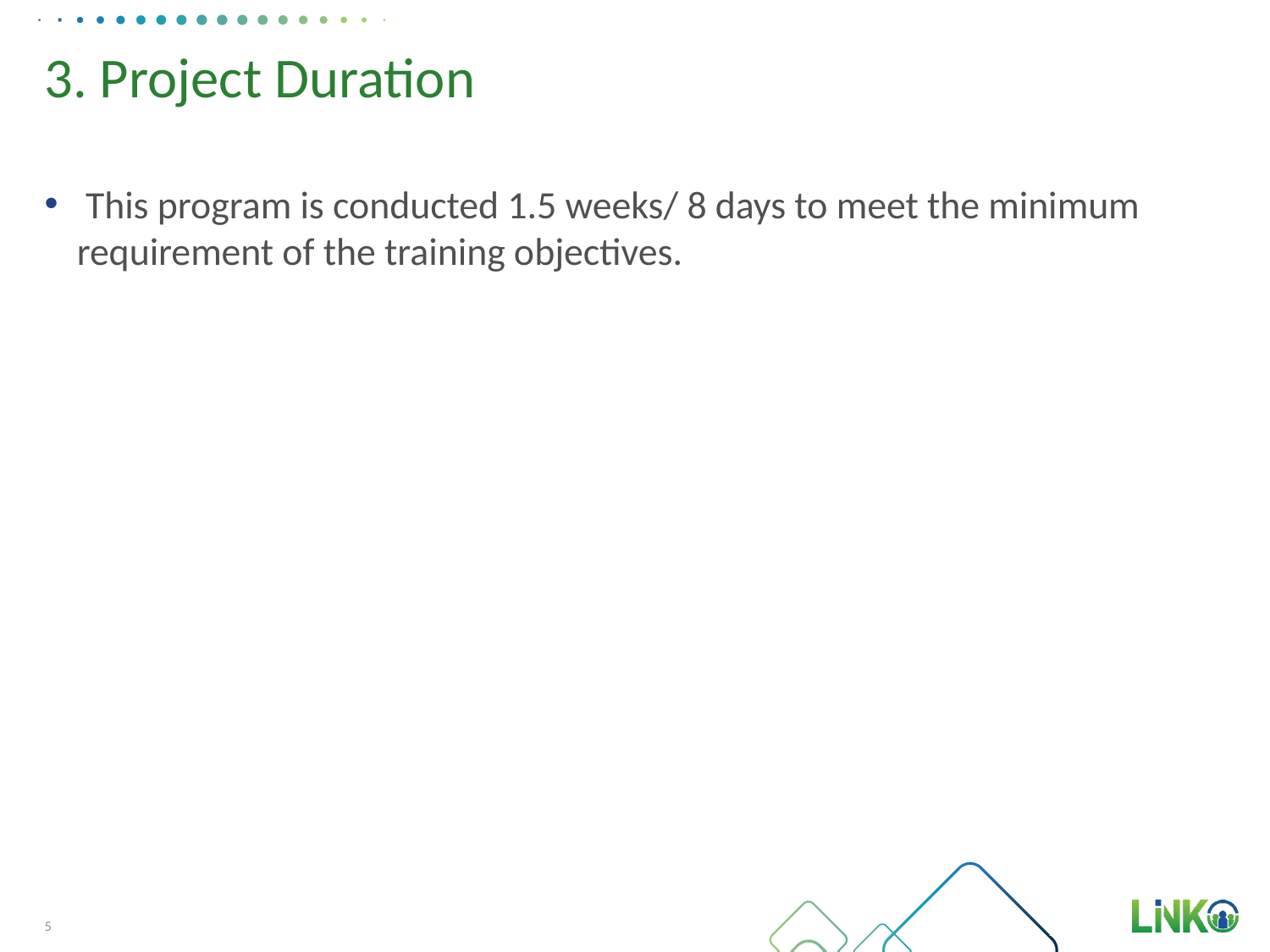

# 3. Project Duration
 This program is conducted 1.5 weeks/ 8 days to meet the minimum requirement of the training objectives.
5